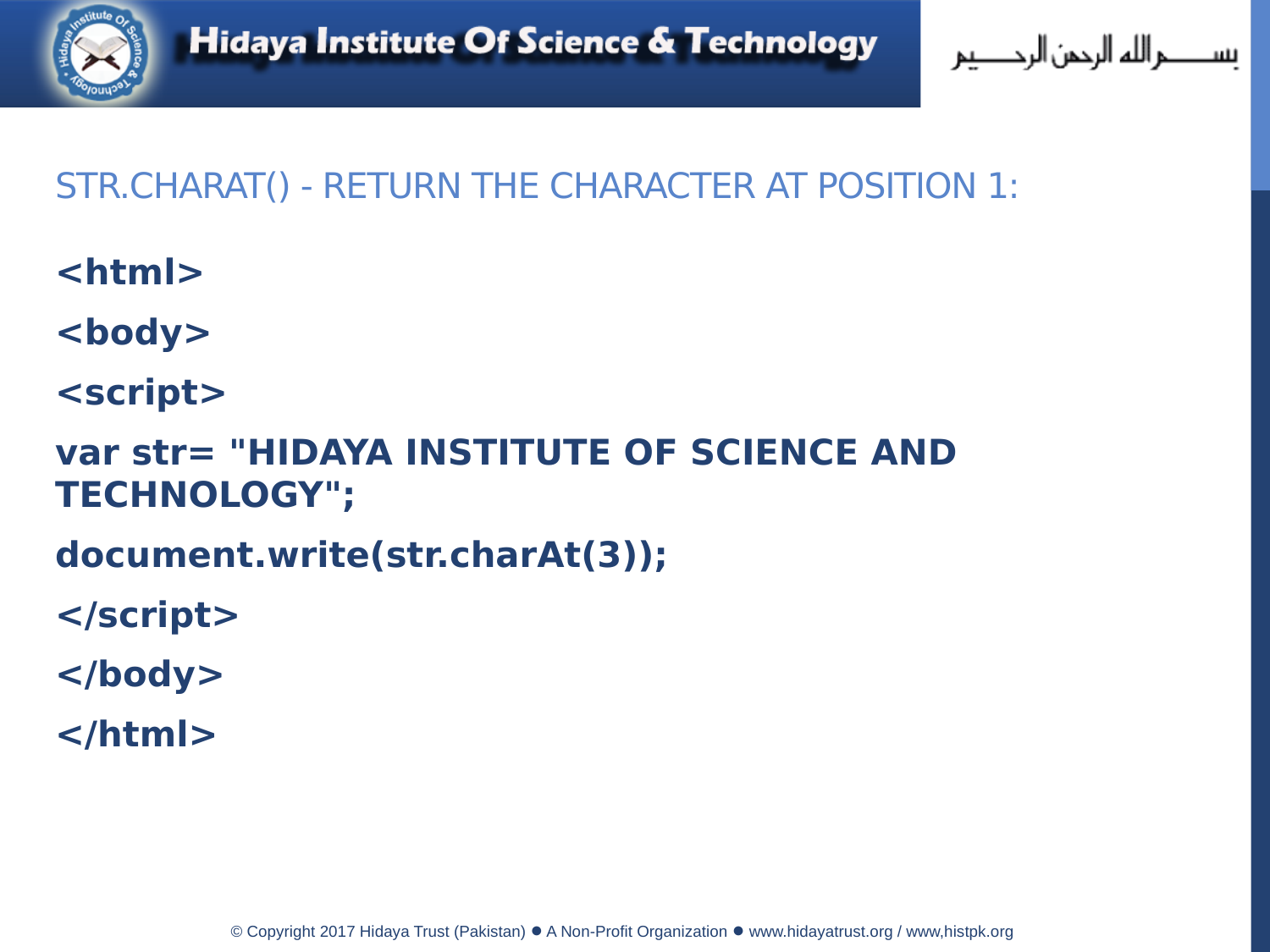

# str.charAt() - return the character at position 1:
<html>
<body>
<script>
var str= "HIDAYA INSTITUTE OF SCIENCE AND TECHNOLOGY";
document.write(str.charAt(3));
</script>
</body>
</html>